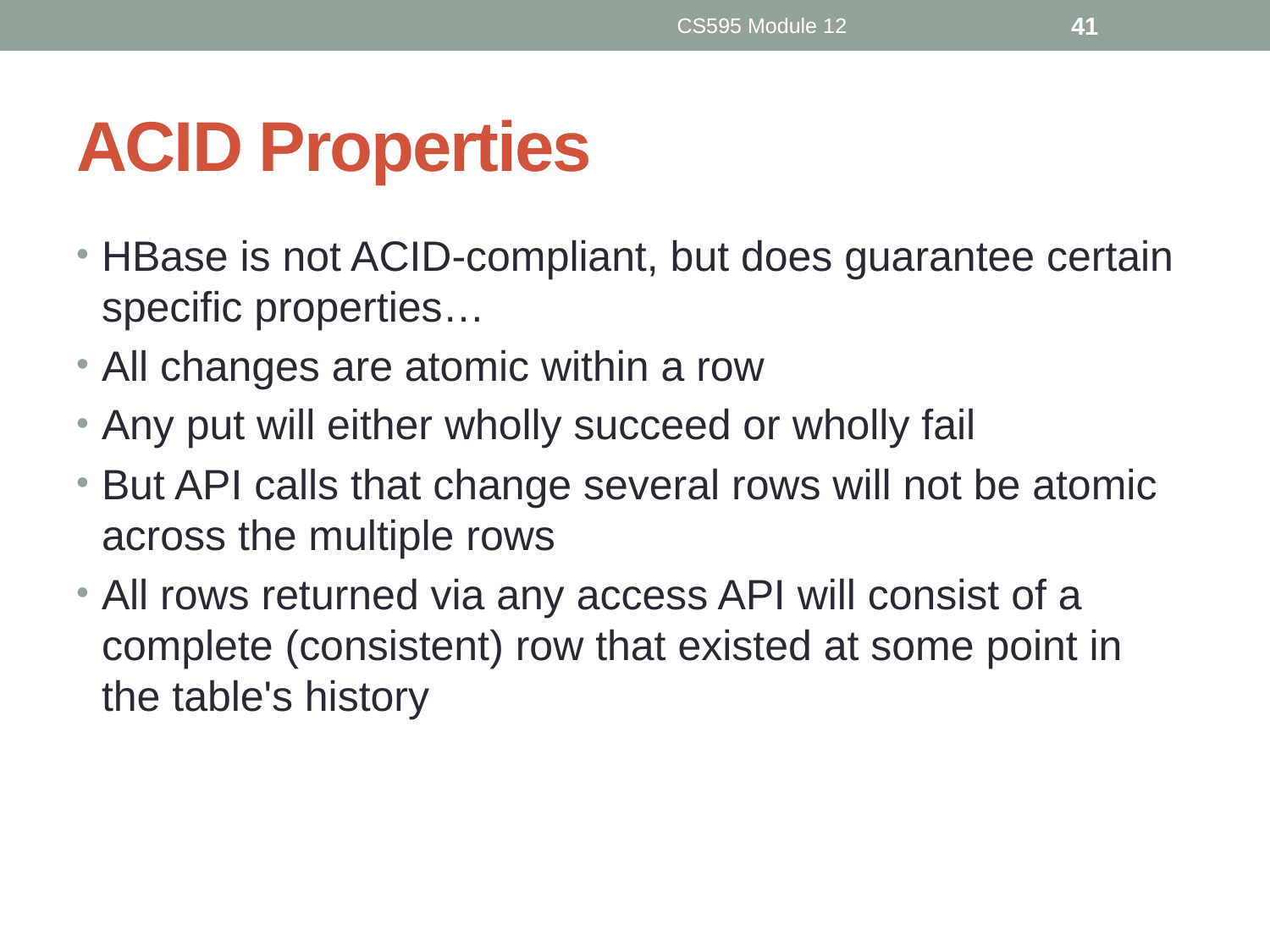

CS595 Module 12
41
# ACID Properties
HBase is not ACID-compliant, but does guarantee certain specific properties…
All changes are atomic within a row
Any put will either wholly succeed or wholly fail
But API calls that change several rows will not be atomic across the multiple rows
All rows returned via any access API will consist of a complete (consistent) row that existed at some point in the table's history